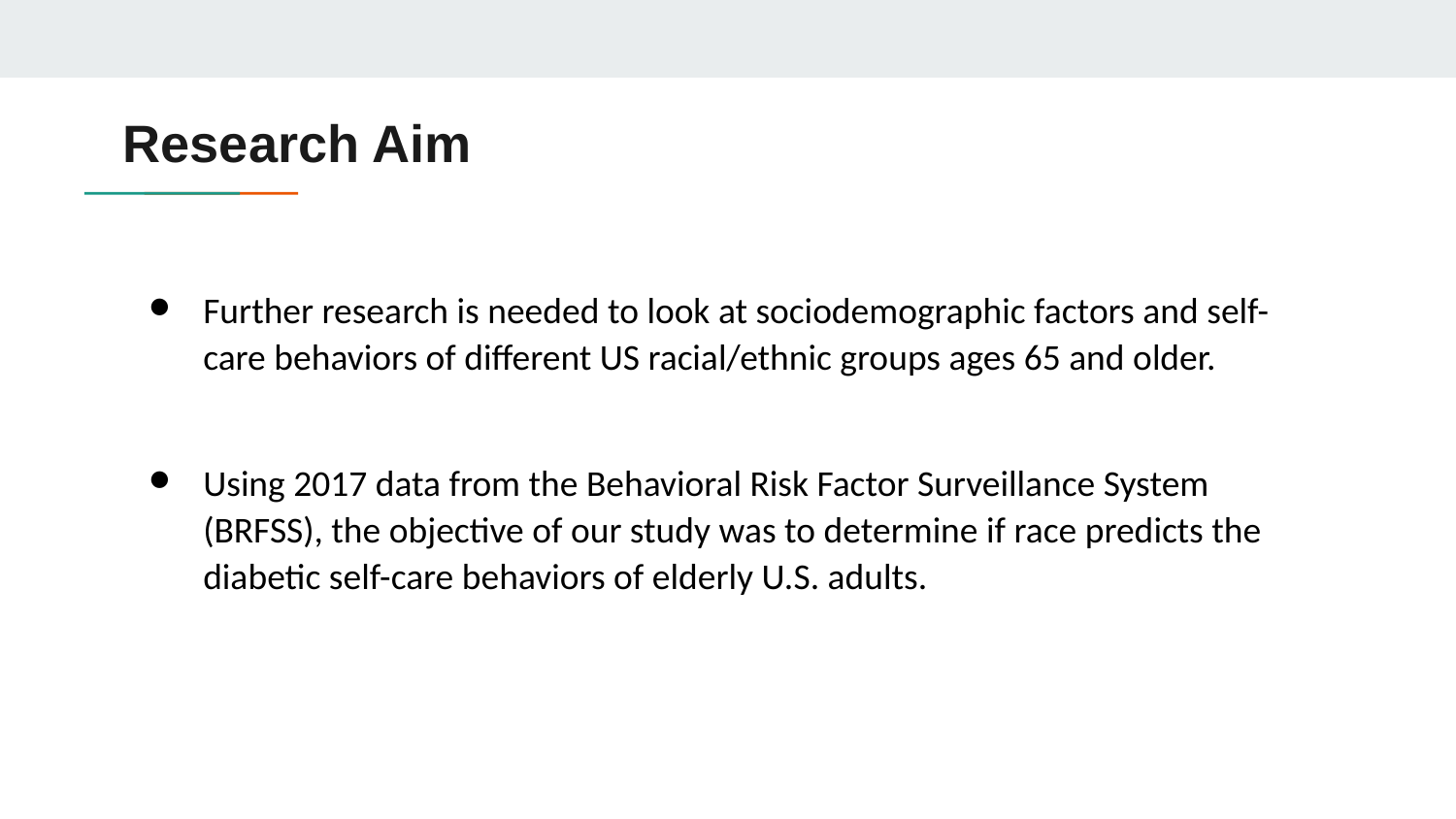

# Research Aim
Further research is needed to look at sociodemographic factors and self-care behaviors of different US racial/ethnic groups ages 65 and older.

Using 2017 data from the Behavioral Risk Factor Surveillance System (BRFSS), the objective of our study was to determine if race predicts the diabetic self-care behaviors of elderly U.S. adults.